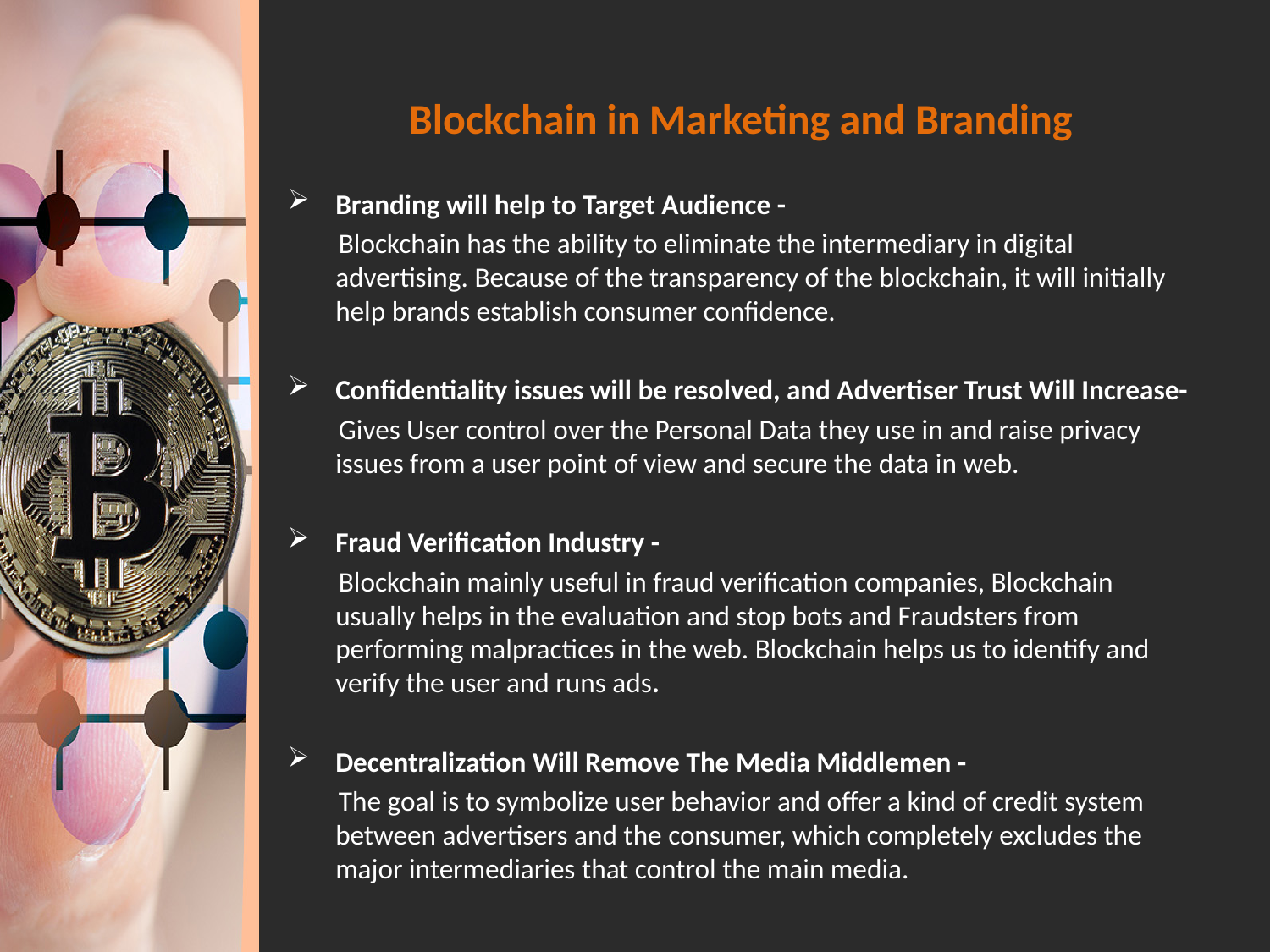

# Blockchain in Marketing and Branding
Branding will help to Target Audience -
        Blockchain has the ability to eliminate the intermediary in digital advertising. Because of the transparency of the blockchain, it will initially help brands establish consumer confidence.

Confidentiality issues will be resolved, and Advertiser Trust Will Increase-
        Gives User control over the Personal Data they use in and raise privacy issues from a user point of view and secure the data in web.

Fraud Verification Industry -
        Blockchain mainly useful in fraud verification companies, Blockchain usually helps in the evaluation and stop bots and Fraudsters from performing malpractices in the web. Blockchain helps us to identify and verify the user and runs ads.

Decentralization Will Remove The Media Middlemen -
        The goal is to symbolize user behavior and offer a kind of credit system between advertisers and the consumer, which completely excludes the major intermediaries that control the main media.